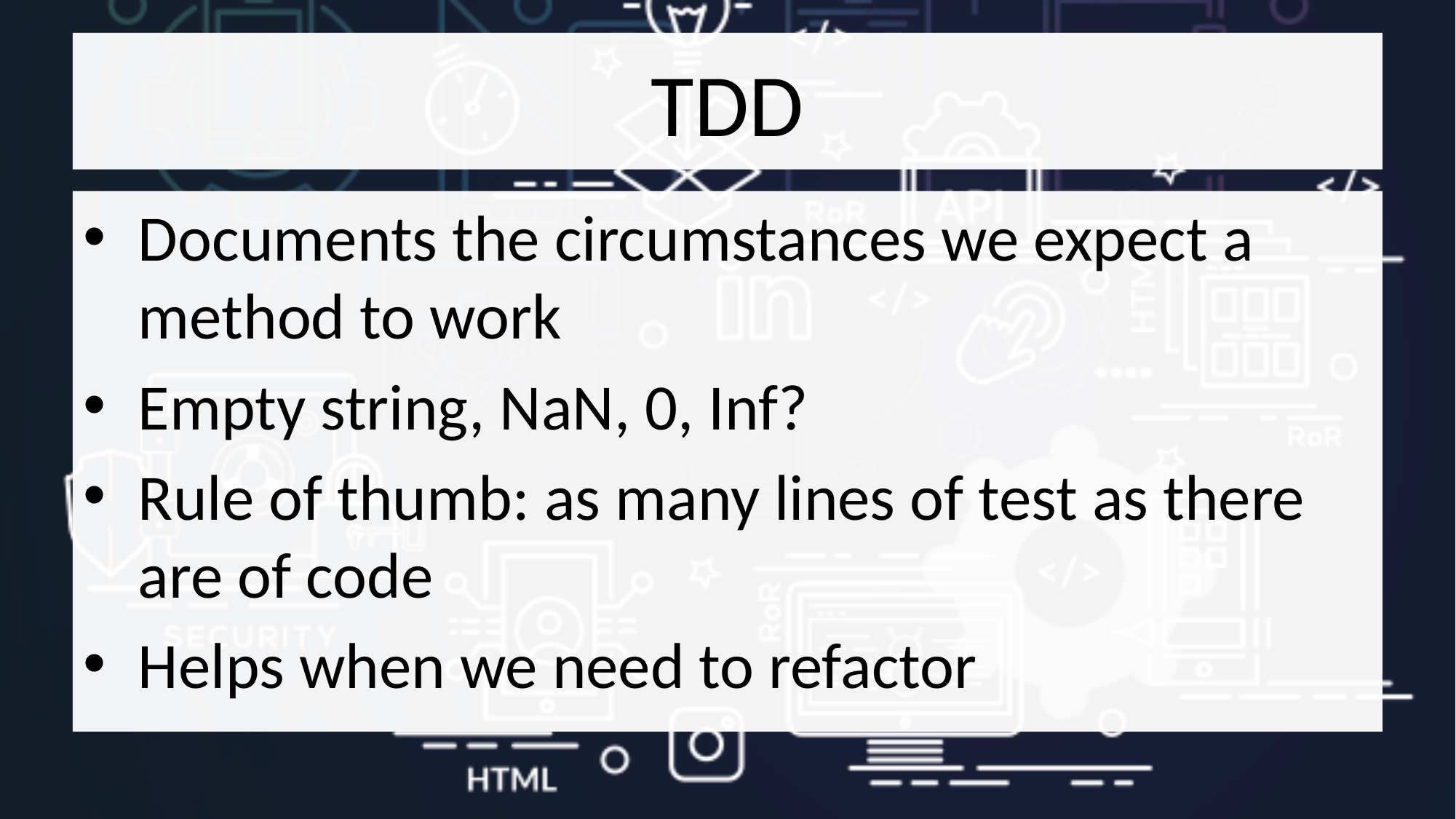

# TDD
Documents the circumstances we expect a method to work
Empty string, NaN, 0, Inf?
Rule of thumb: as many lines of test as there are of code
Helps when we need to refactor